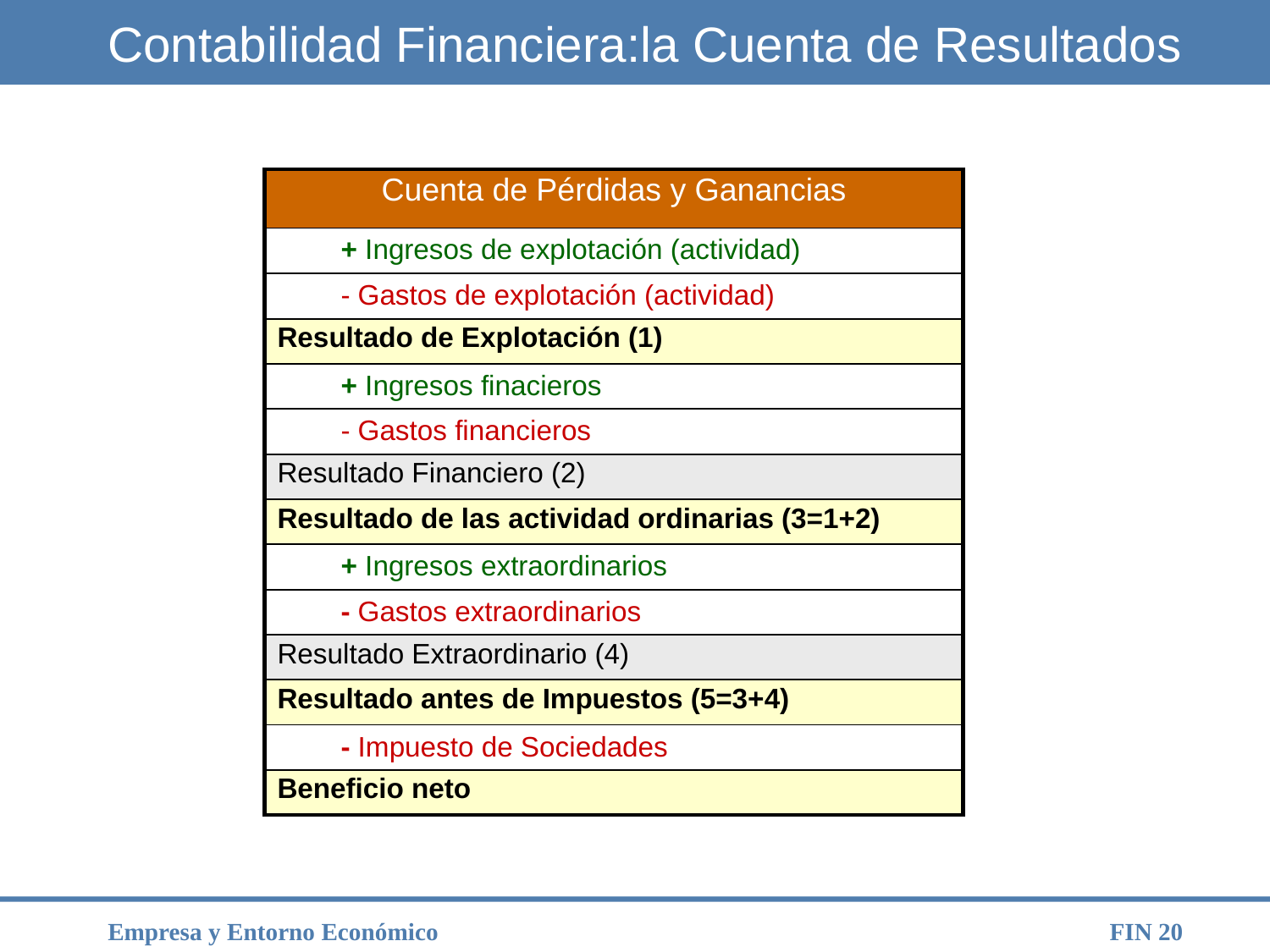

# Contabilidad Financiera:la Cuenta de Resultados
| Cuenta de Pérdidas y Ganancias |
| --- |
| + Ingresos de explotación (actividad) |
| - Gastos de explotación (actividad) |
| Resultado de Explotación (1) |
| + Ingresos finacieros |
| - Gastos financieros |
| Resultado Financiero (2) |
| Resultado de las actividad ordinarias (3=1+2) |
| + Ingresos extraordinarios |
| - Gastos extraordinarios |
| Resultado Extraordinario (4) |
| Resultado antes de Impuestos (5=3+4) |
| - Impuesto de Sociedades |
| Beneficio neto |